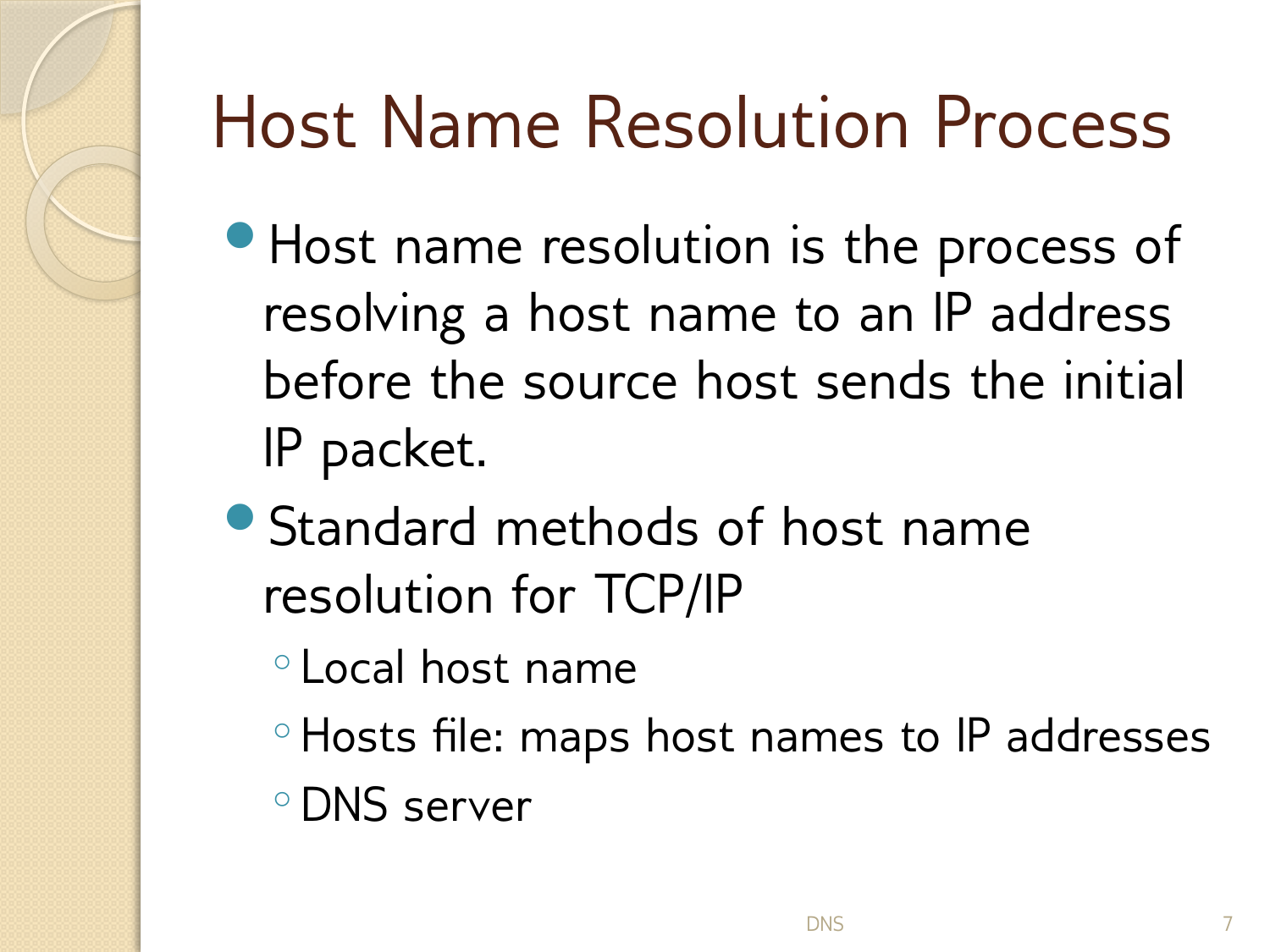

# Host Name Resolution Process
Host name resolution is the process of resolving a host name to an IP address before the source host sends the initial IP packet.
Standard methods of host name resolution for TCP/IP
Local host name
Hosts file: maps host names to IP addresses
DNS server
DNS
7